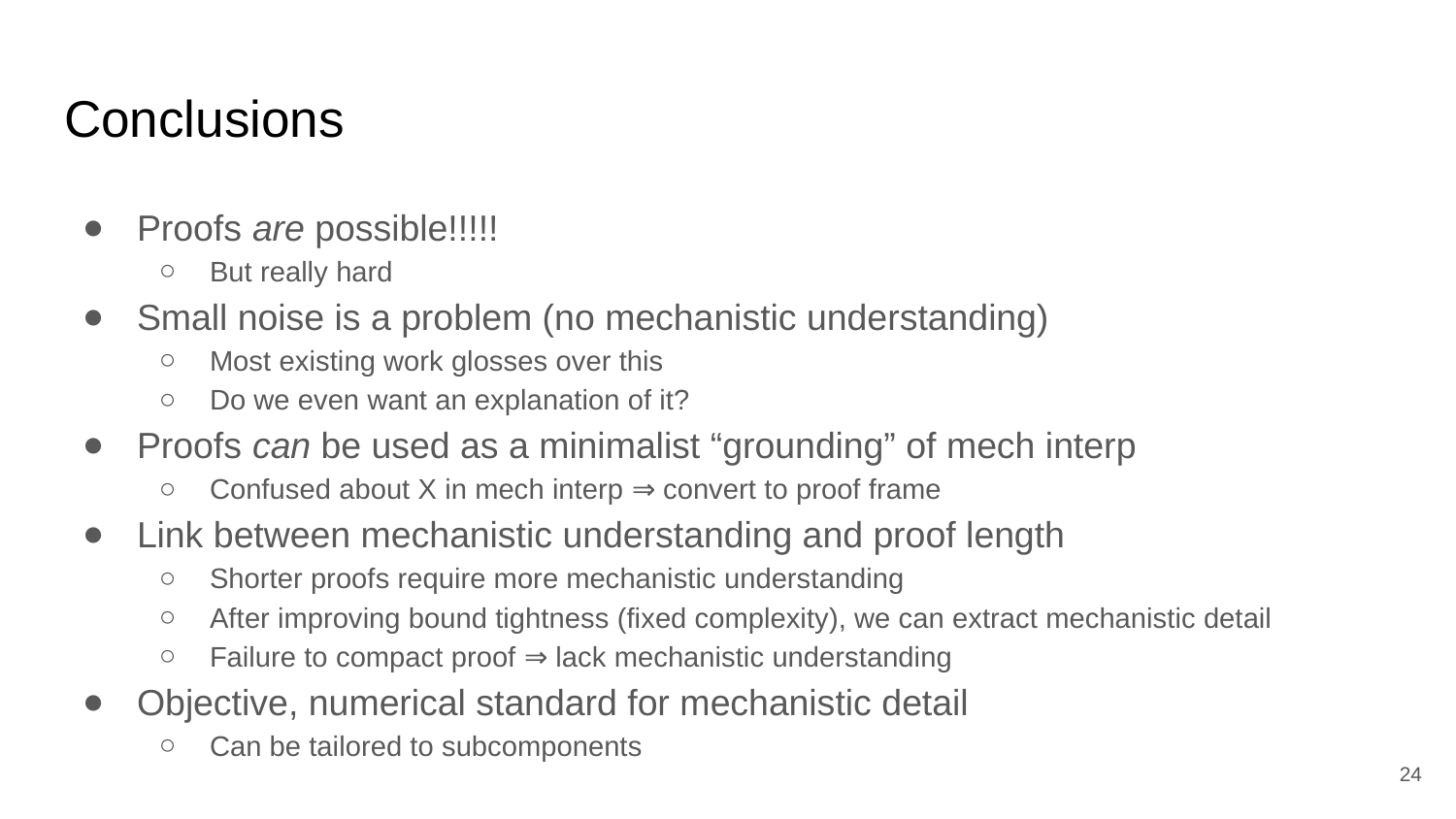

# Conclusions
Proofs are possible!!!!!
But really hard
Small noise is a problem (no mechanistic understanding)
Most existing work glosses over this
Do we even want an explanation of it?
Proofs can be used as a minimalist “grounding” of mech interp
Confused about X in mech interp ⇒ convert to proof frame
Link between mechanistic understanding and proof length
Shorter proofs require more mechanistic understanding
After improving bound tightness (fixed complexity), we can extract mechanistic detail
Failure to compact proof ⇒ lack mechanistic understanding
Objective, numerical standard for mechanistic detail
Can be tailored to subcomponents
24